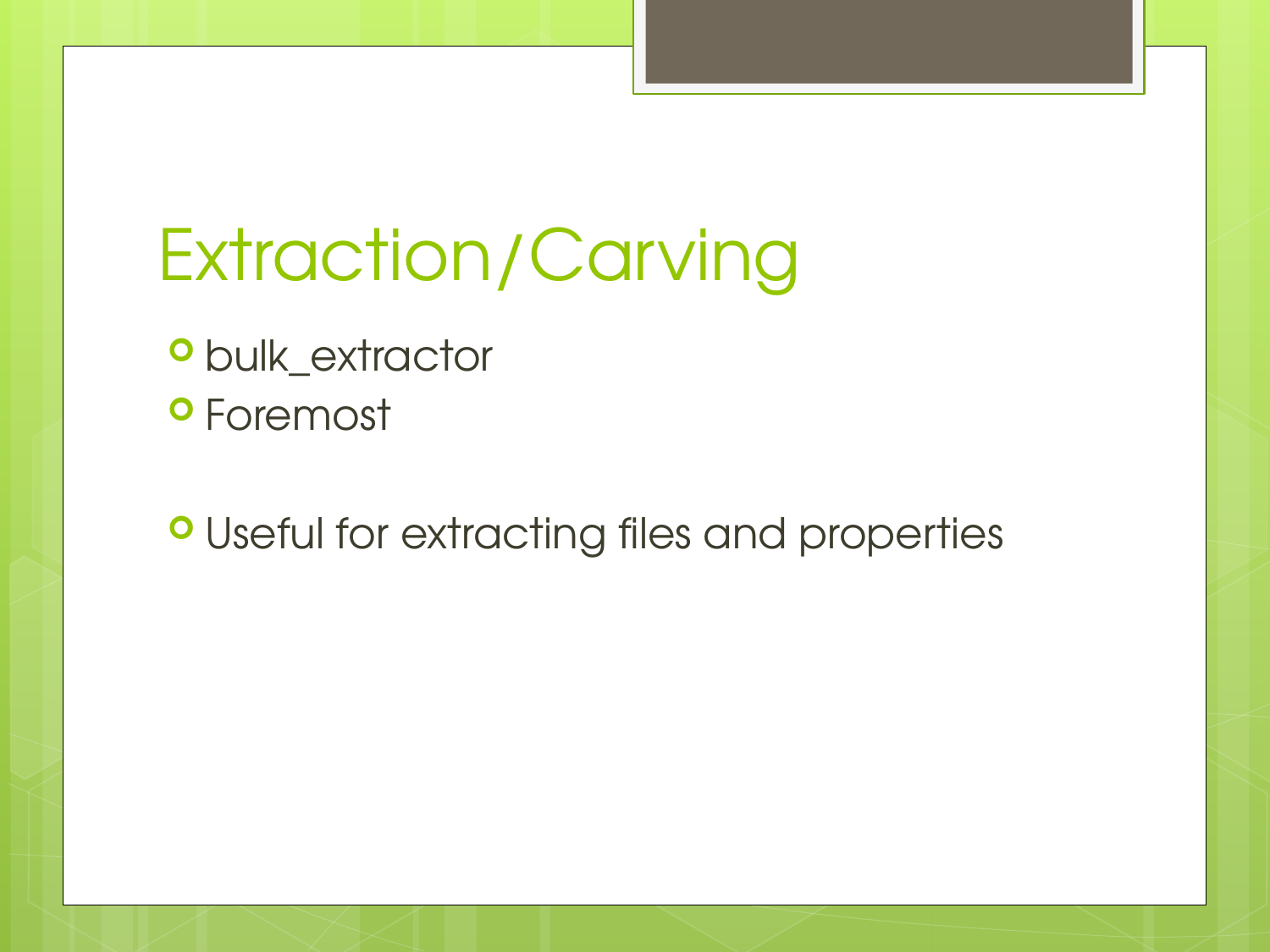

# Extraction/Carving
bulk_extractor
Foremost

Useful for extracting files and properties